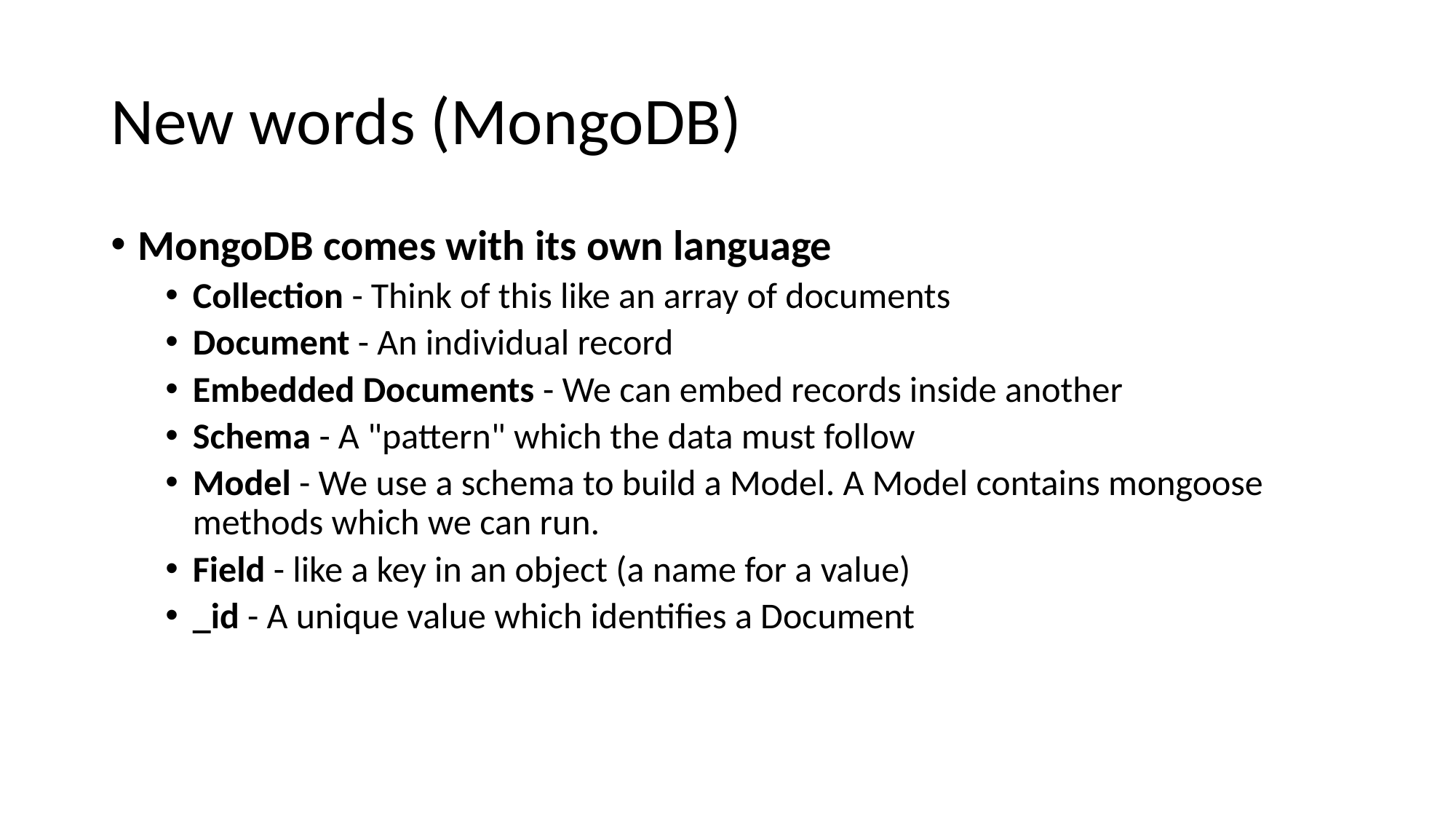

# New words (MongoDB)
MongoDB comes with its own language
Collection - Think of this like an array of documents
Document - An individual record
Embedded Documents - We can embed records inside another
Schema - A "pattern" which the data must follow
Model - We use a schema to build a Model. A Model contains mongoose methods which we can run.
Field - like a key in an object (a name for a value)
_id - A unique value which identifies a Document